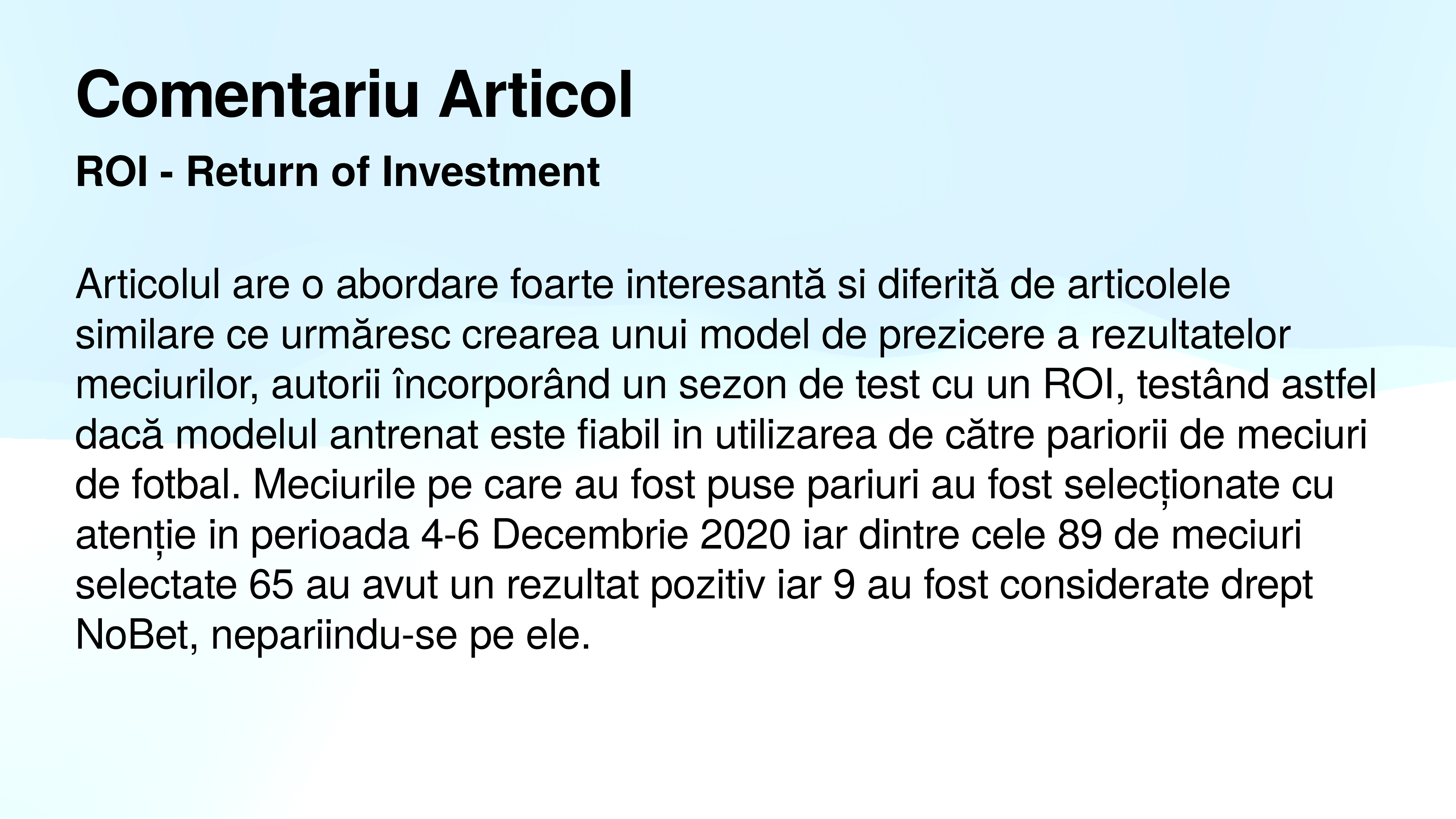

# Comentariu Articol
ROI - Return of Investment
Articolul are o abordare foarte interesantă si diferită de articolele similare ce urmăresc crearea unui model de prezicere a rezultatelor meciurilor, autorii încorporând un sezon de test cu un ROI, testând astfel dacă modelul antrenat este fiabil in utilizarea de către pariorii de meciuri de fotbal. Meciurile pe care au fost puse pariuri au fost selecționate cu atenție in perioada 4-6 Decembrie 2020 iar dintre cele 89 de meciuri selectate 65 au avut un rezultat pozitiv iar 9 au fost considerate drept NoBet, nepariindu-se pe ele.